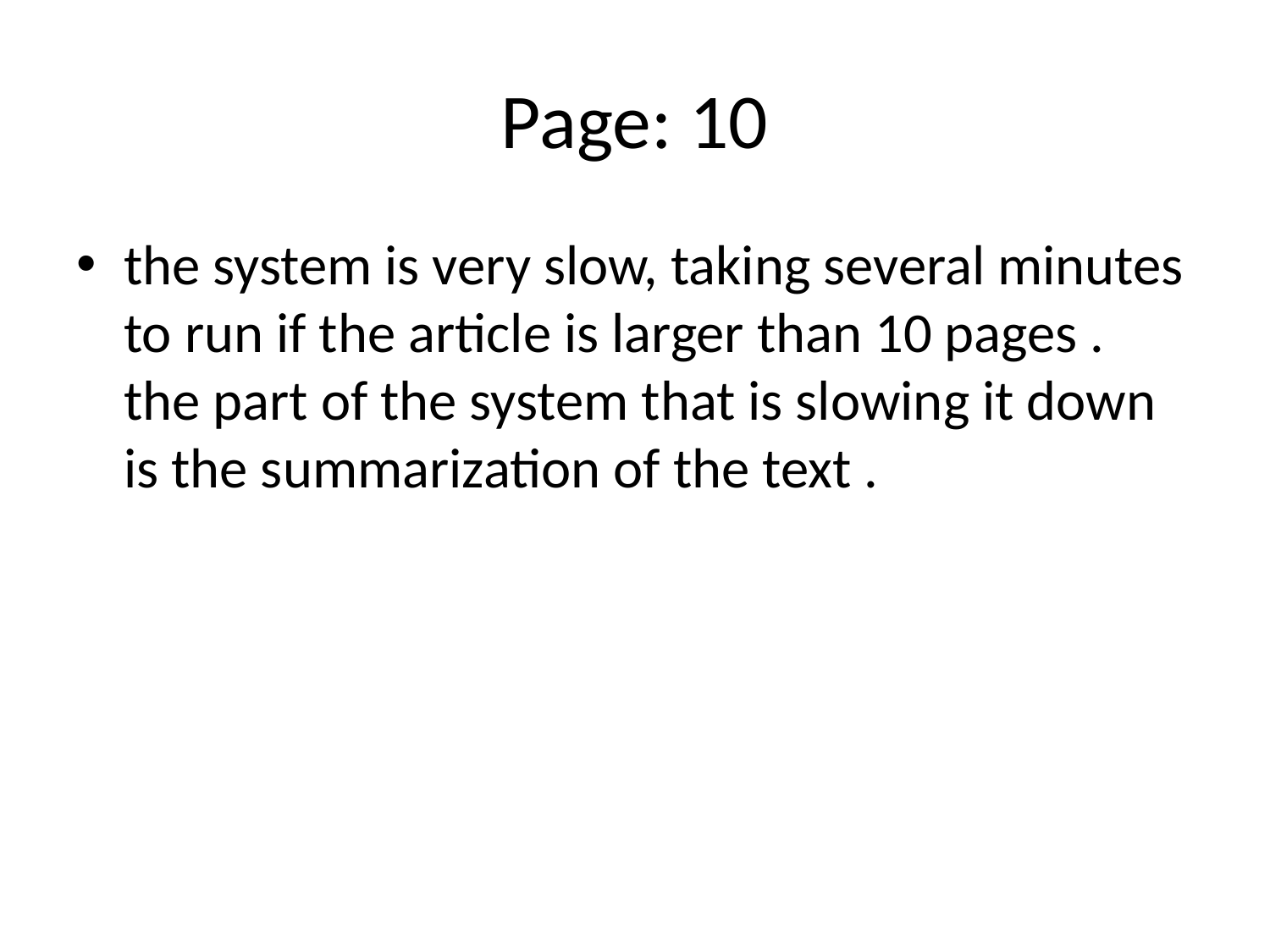

# Page: 10
the system is very slow, taking several minutes to run if the article is larger than 10 pages . the part of the system that is slowing it down is the summarization of the text .